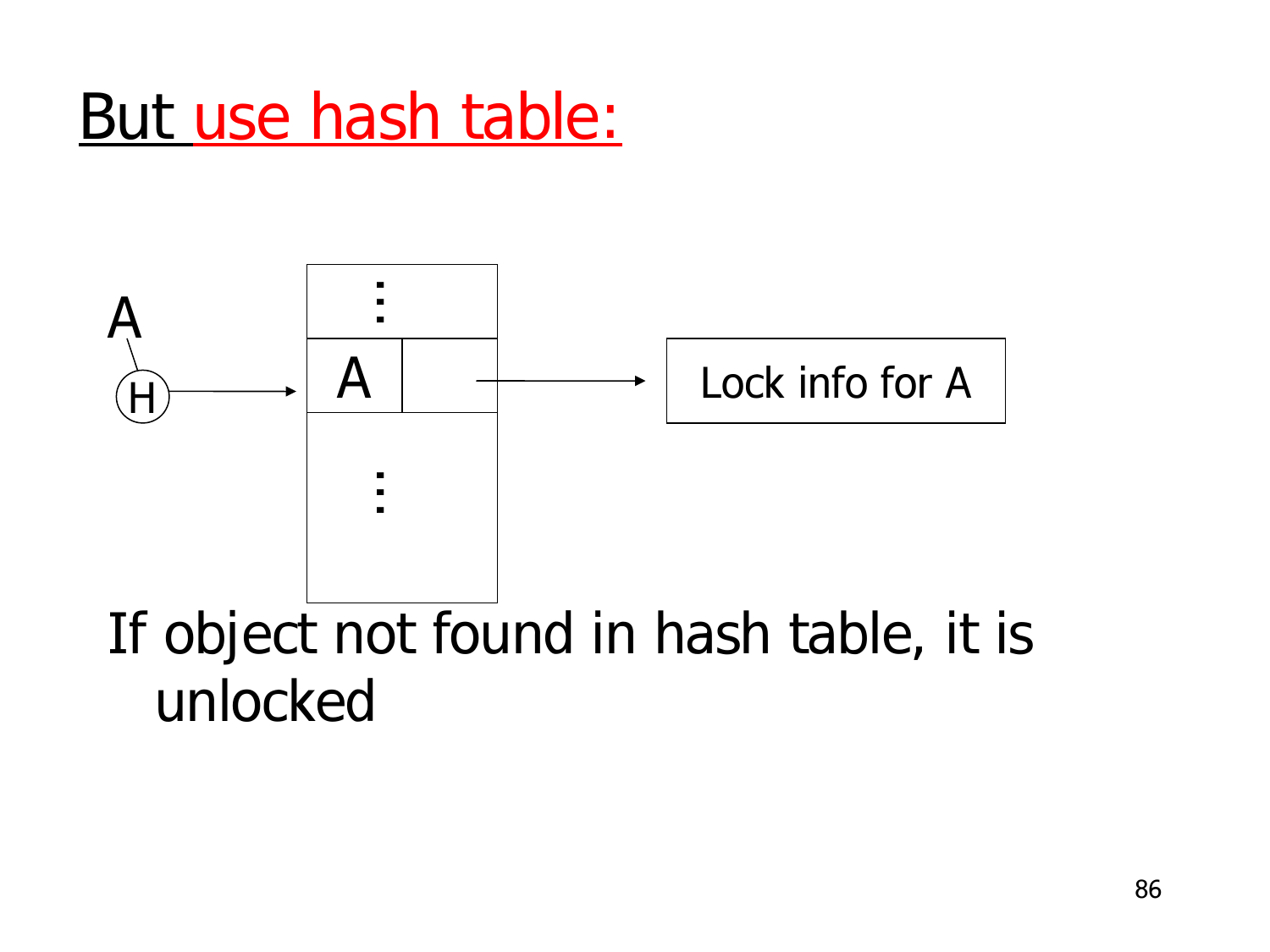

# But use hash table:
...

A

If object not found in hash table, it is unlocked

A

Lock info for A
H

...
86